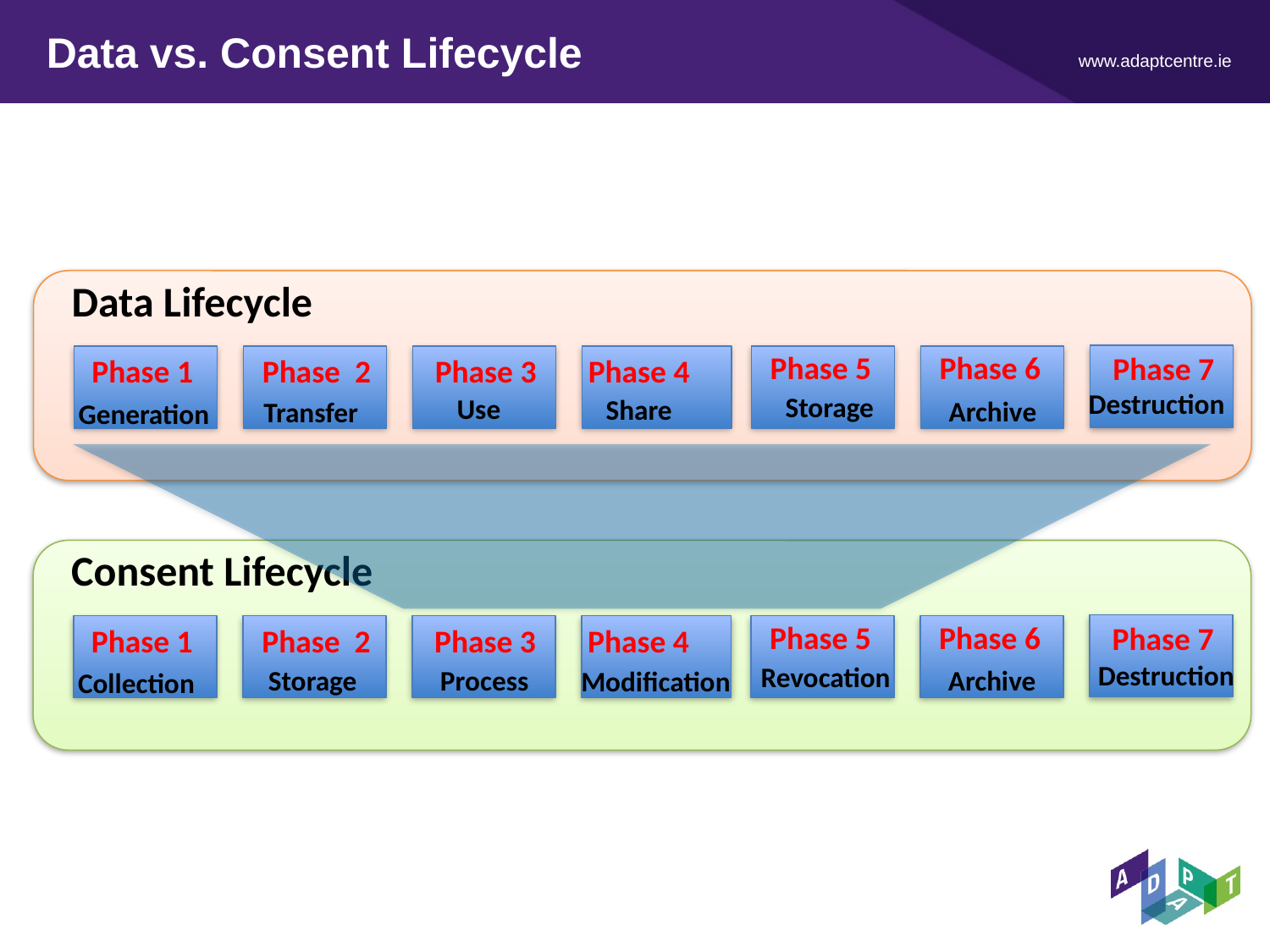

# Data vs. Consent Lifecycle
Data Lifecycle

Phase 5
Phase 6
Phase 7
Phase 1
Phase  2
Phase 3
Phase 4

Destruction
Storage
Use
Share
Archive
Transfer
 Generation

Consent Lifecycle

Phase 5
Phase 6
Phase 7
Phase 1
Phase  2
Phase 3
Phase 4

Destruction
Revocation
 Storage
 Process
Archive
Modification
 Collection